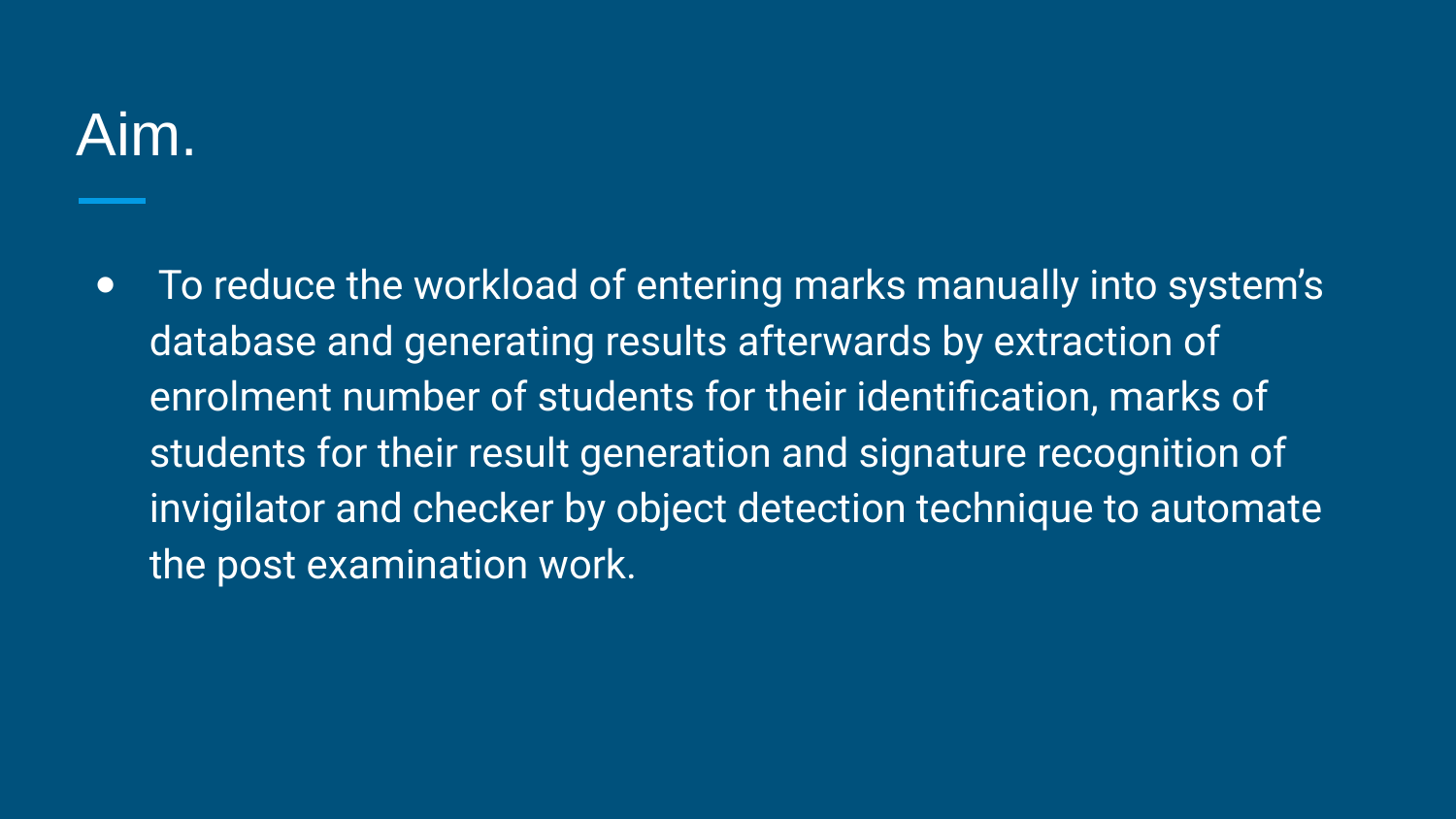

# Aim.
 To reduce the workload of entering marks manually into system’s database and generating results afterwards by extraction of enrolment number of students for their identification, marks of students for their result generation and signature recognition of invigilator and checker by object detection technique to automate the post examination work.